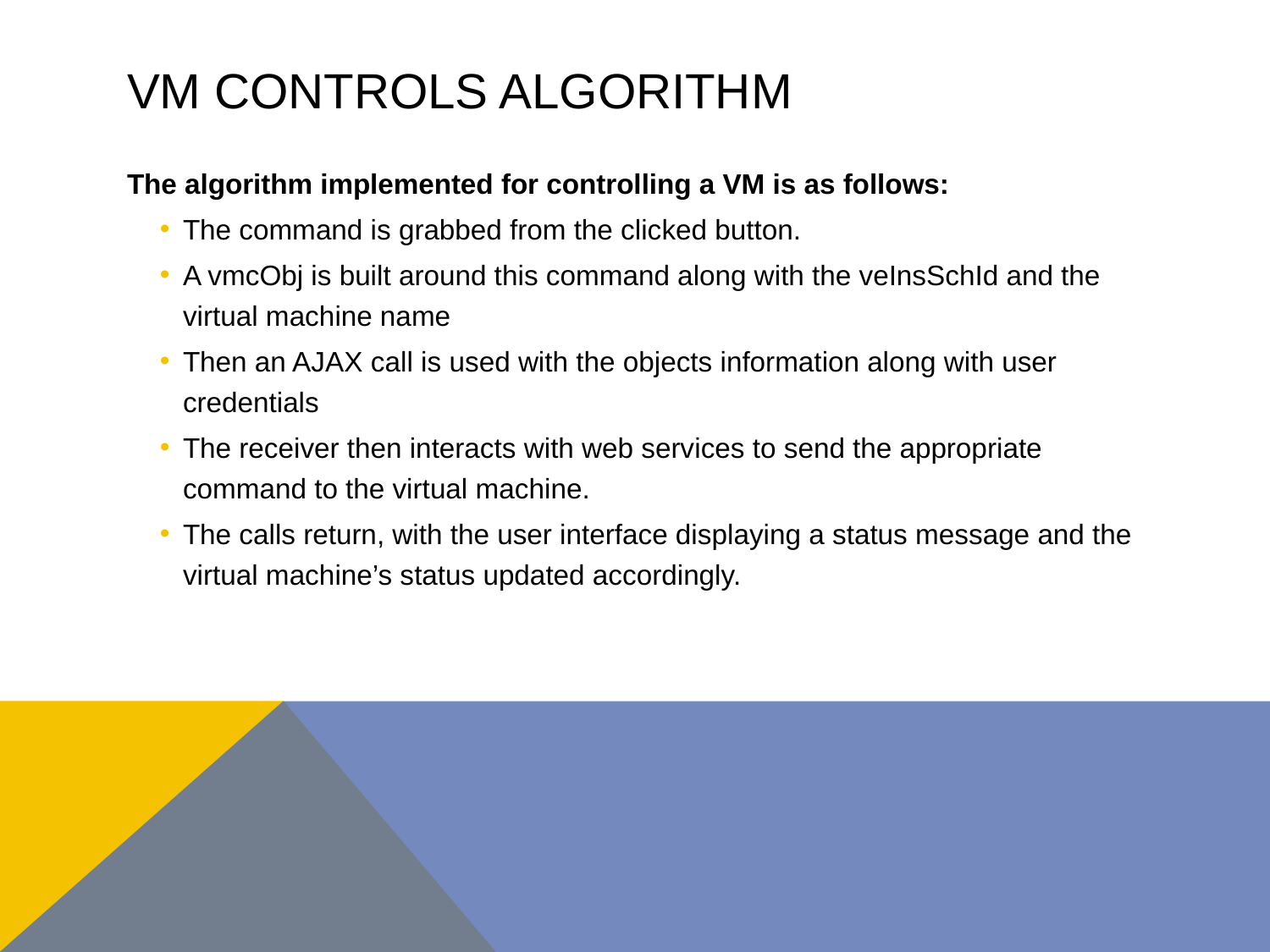

# VM Controls Algorithm
The algorithm implemented for controlling a VM is as follows:
The command is grabbed from the clicked button.
A vmcObj is built around this command along with the veInsSchId and the virtual machine name
Then an AJAX call is used with the objects information along with user credentials
The receiver then interacts with web services to send the appropriate command to the virtual machine.
The calls return, with the user interface displaying a status message and the virtual machine’s status updated accordingly.